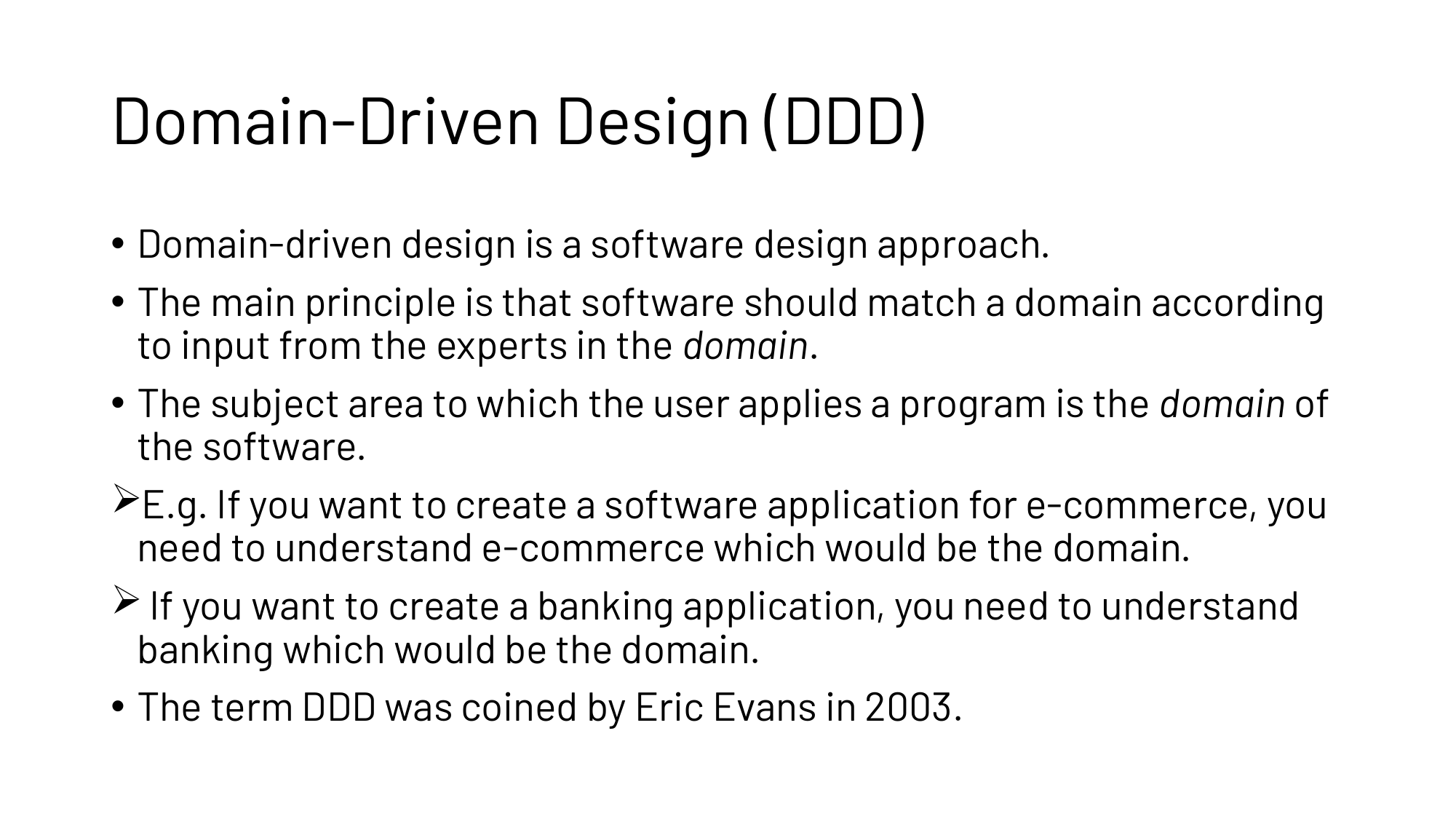

# Domain-Driven Design (DDD)
Domain-driven design is a software design approach.
The main principle is that software should match a domain according to input from the experts in the domain.
The subject area to which the user applies a program is the domain of the software.
E.g. If you want to create a software application for e-commerce, you need to understand e-commerce which would be the domain.
 If you want to create a banking application, you need to understand banking which would be the domain.
The term DDD was coined by Eric Evans in 2003.